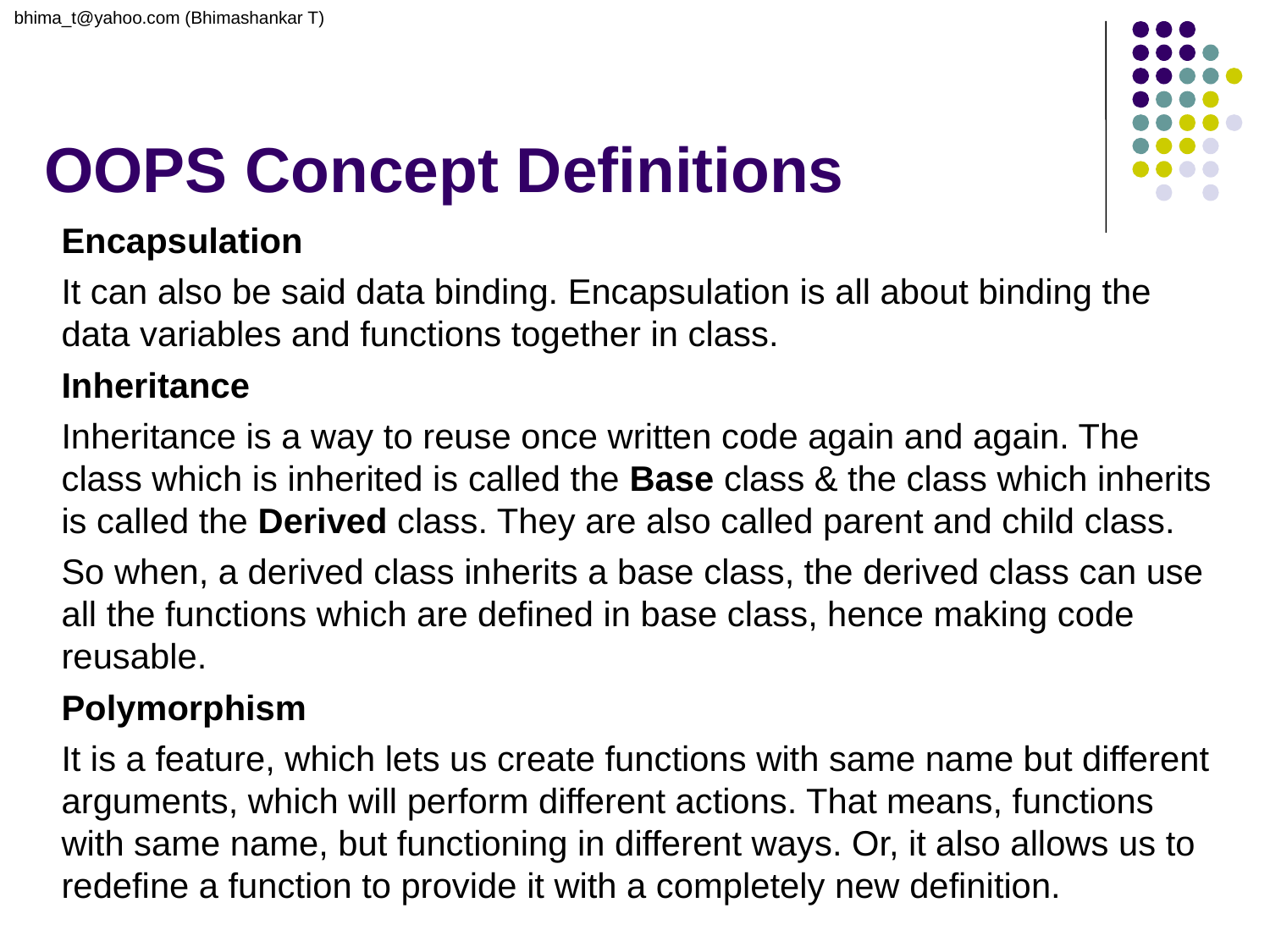

bhima_t@yahoo.com (Bhimashankar T)
# OOPS Concept Definitions
Encapsulation
It can also be said data binding. Encapsulation is all about binding the data variables and functions together in class.
Inheritance
Inheritance is a way to reuse once written code again and again. The class which is inherited is called the Base class & the class which inherits is called the Derived class. They are also called parent and child class.
So when, a derived class inherits a base class, the derived class can use all the functions which are defined in base class, hence making code reusable.
Polymorphism
It is a feature, which lets us create functions with same name but different arguments, which will perform different actions. That means, functions with same name, but functioning in different ways. Or, it also allows us to redefine a function to provide it with a completely new definition.